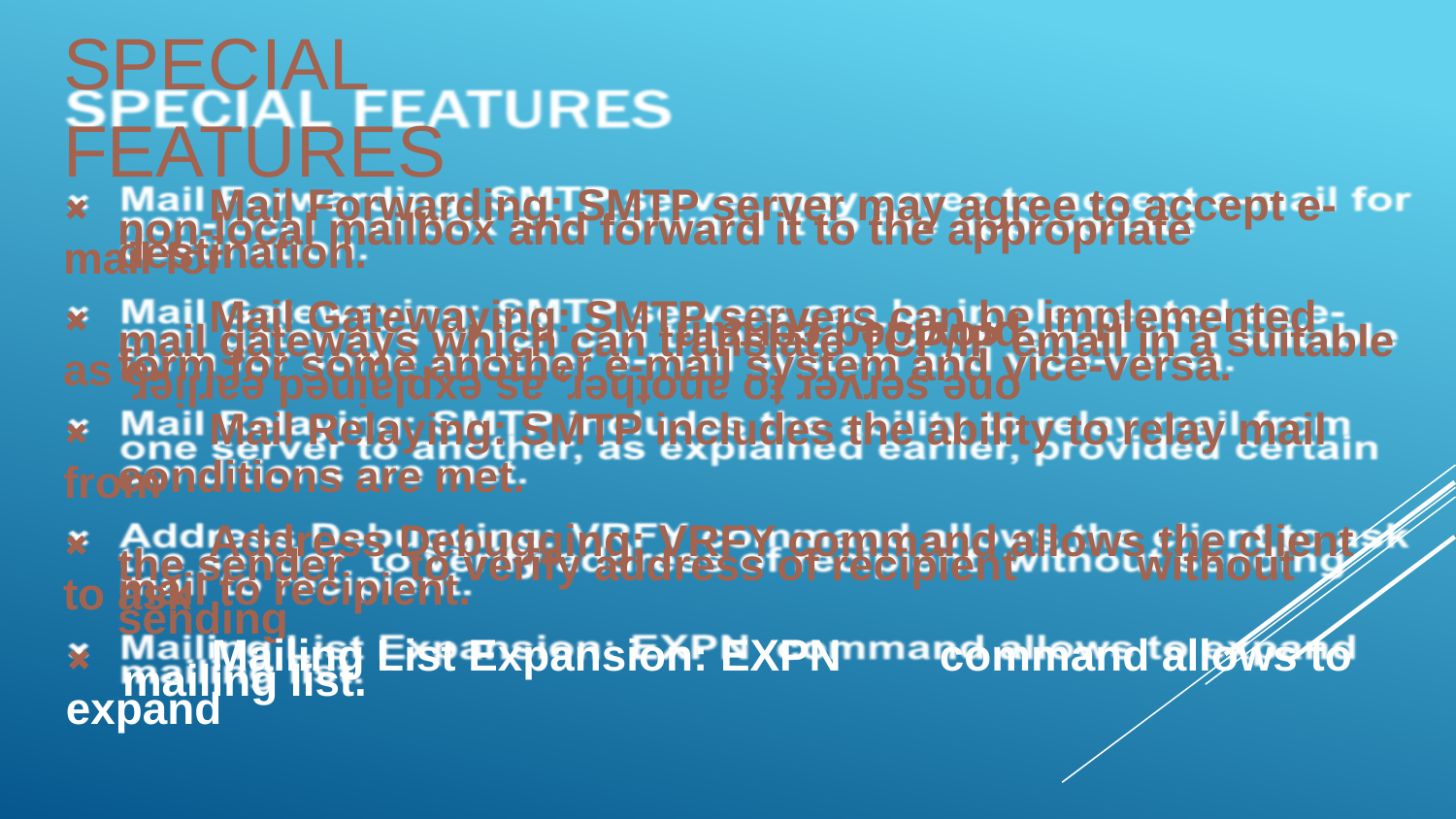

# SPECIAL FEATURES

🞭	Mail Forwarding: SMTP server may agree to accept e-mail for

non-local mailbox and forward it to the appropriate

destination.

🞭	Mail Gatewaying: SMTP servers can be implemented as e-

mail gateways which can translate TCP/IP email in a suitable

form for some another e-mail system and vice-versa.

one server to another, as explained earlier, provided certain
🞭	Mail Relaying: SMTP includes the ability to relay mail from

conditions are met.

🞭	Address Debugging: VRFY command allows the client to ask

the sender	to verify address of recipient	without sending

mail to recipient.

🞭	Mailing List Expansion: EXPN	command allows to expand

mailing list.